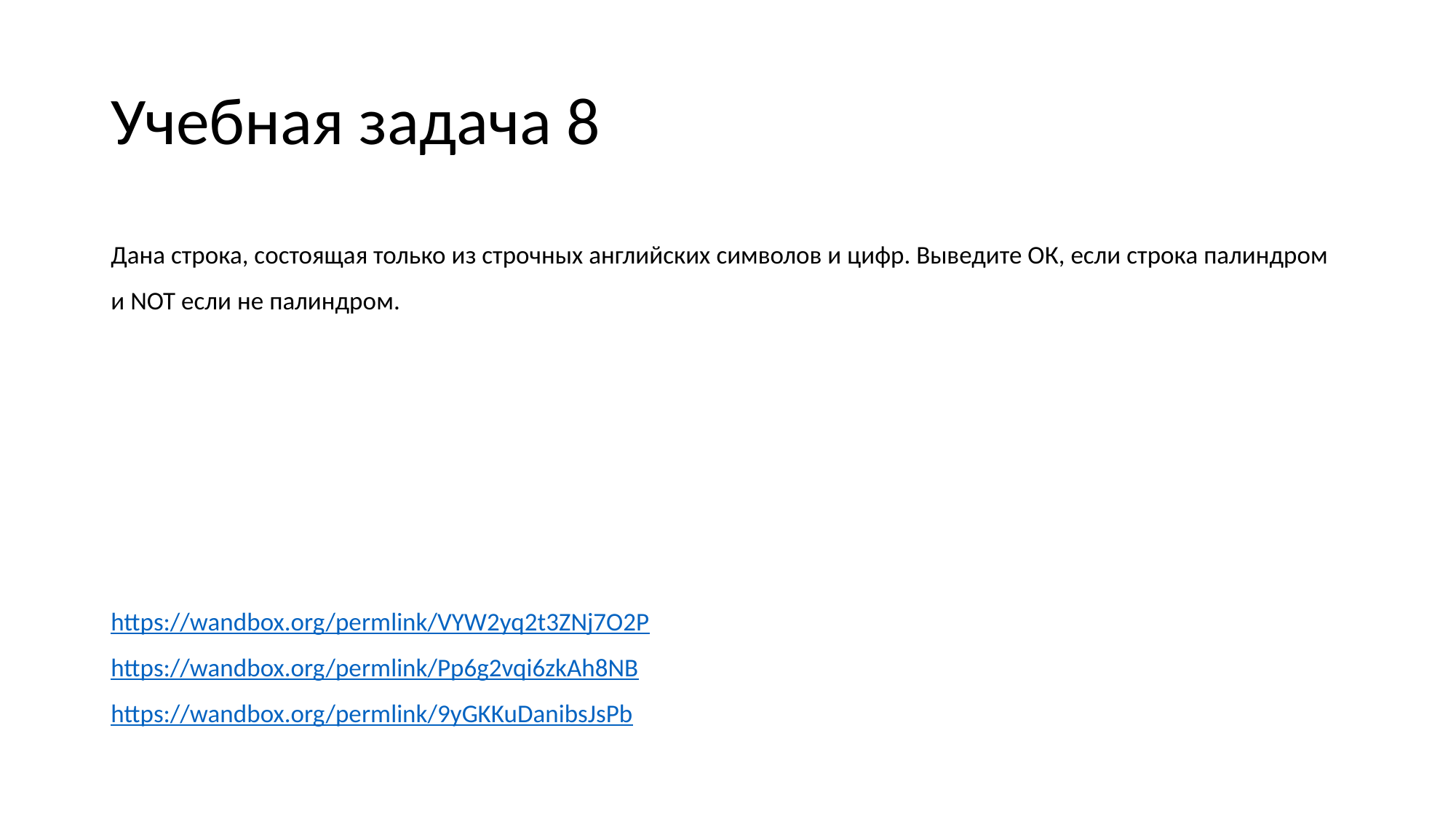

# Учебная задача 8
Дана строка, состоящая только из строчных английских символов и цифр. Выведите ОК, если строка палиндром и NOT если не палиндром.

https://wandbox.org/permlink/VYW2yq2t3ZNj7O2P
https://wandbox.org/permlink/Pp6g2vqi6zkAh8NB
https://wandbox.org/permlink/9yGKKuDanibsJsPb